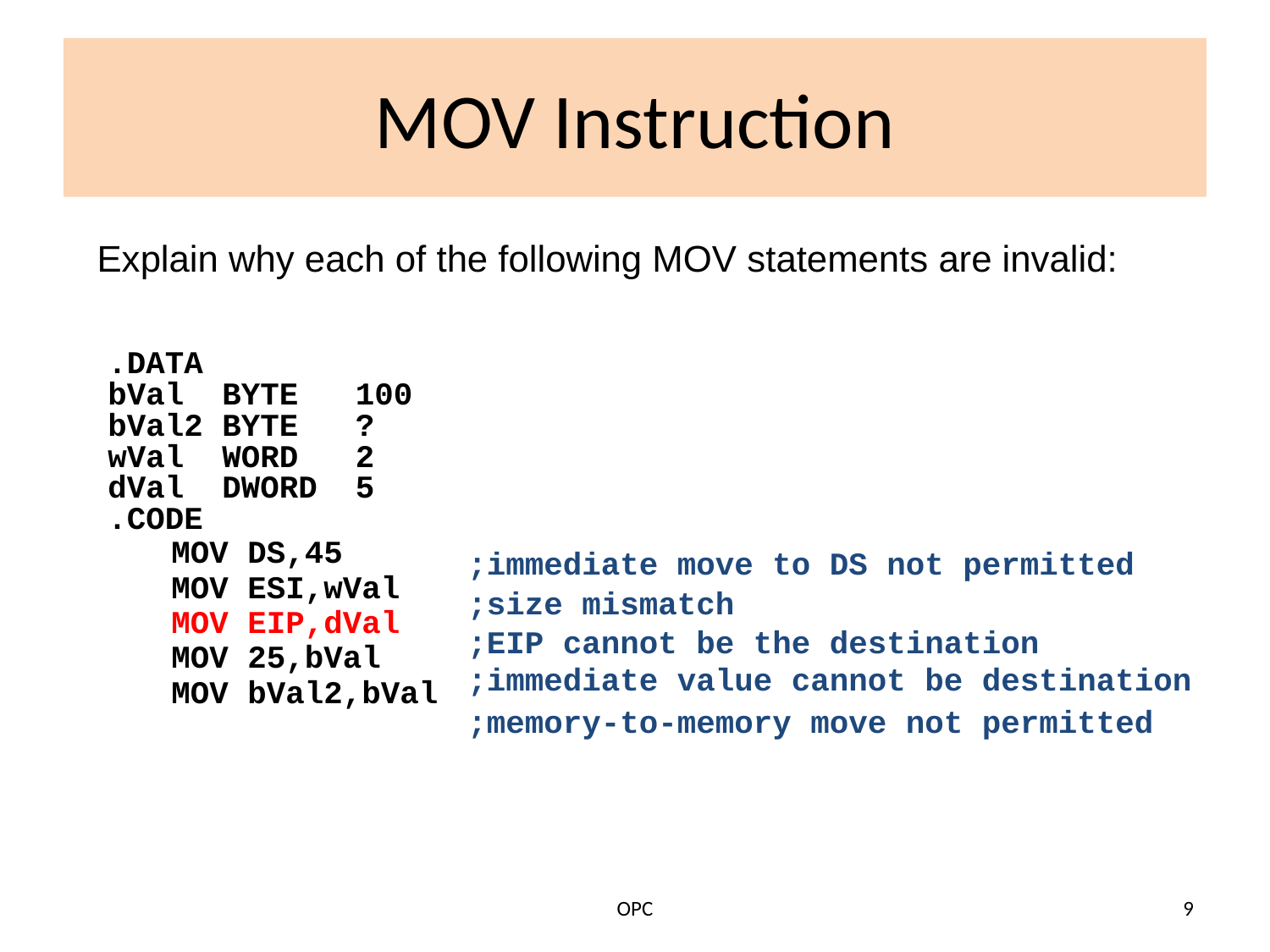

# MOV Instruction
Explain why each of the following MOV statements are invalid:
.DATA
bVal  BYTE   100
bVal2 BYTE   ?
wVal  WORD   2
dVal  DWORD  5
.CODE
	MOV DS,45
	MOV ESI,wVal
	MOV EIP,dVal
	MOV 25,bVal
	MOV bVal2,bVal
;immediate move to DS not permitted

;size mismatch

;EIP cannot be the destination

;immediate value cannot be destination

;memory-to-memory move not permitted

OPC
9